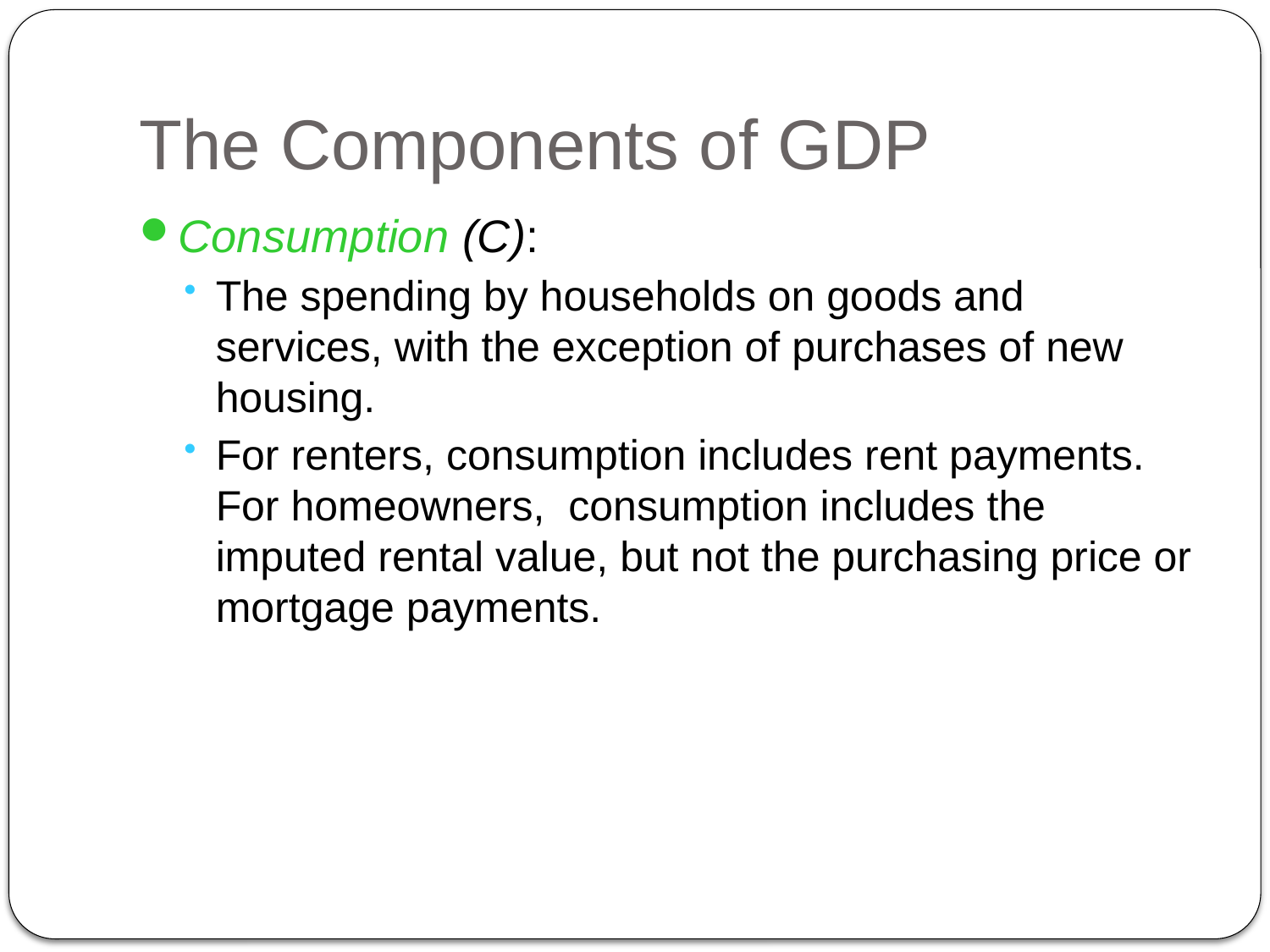

# The Components of GDP
Consumption (C):
The spending by households on goods and services, with the exception of purchases of new housing.
For renters, consumption includes rent payments. For homeowners,  consumption includes the imputed rental value, but not the purchasing price or mortgage payments.